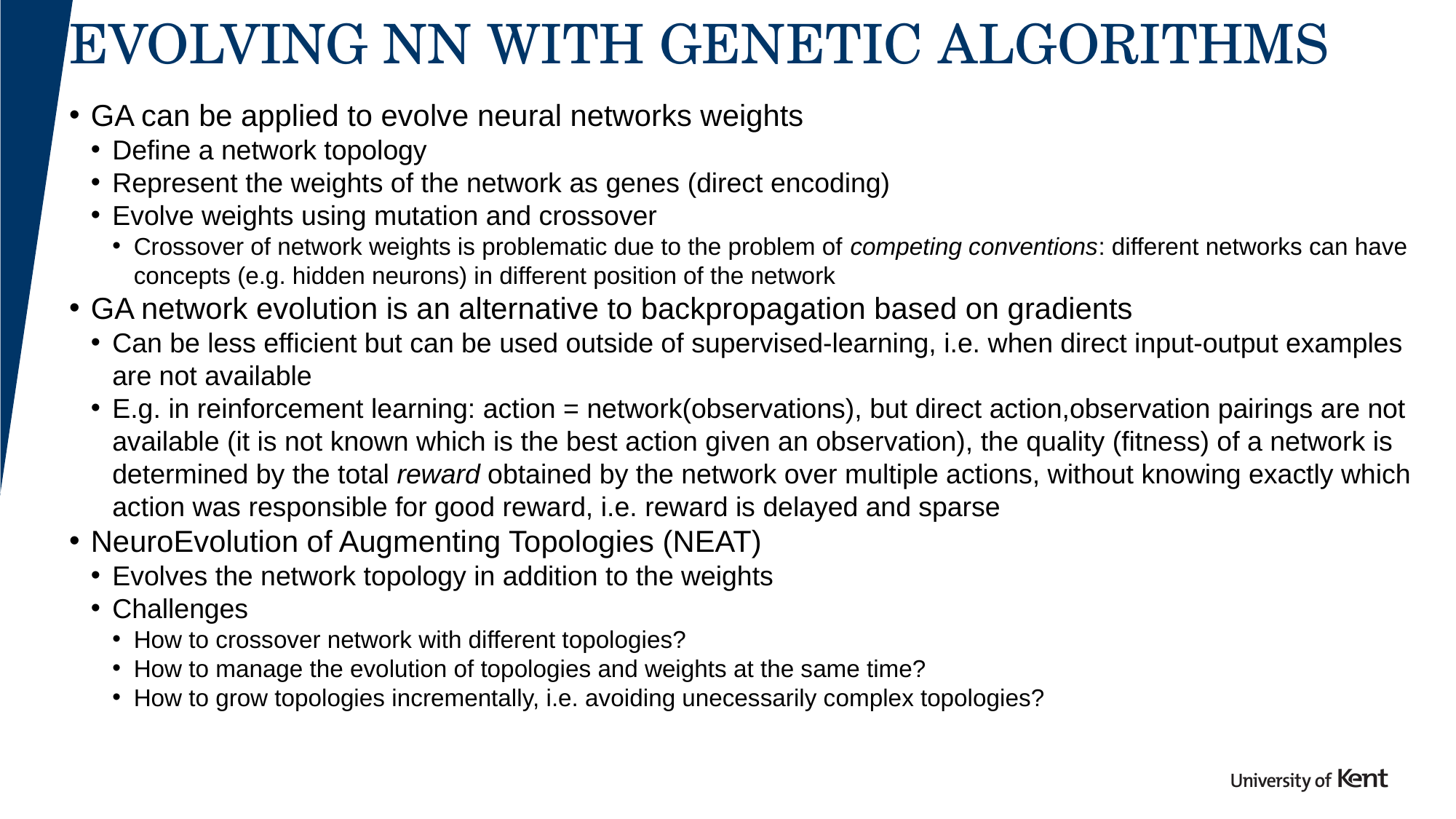

# Evolving nn with genetic algorithms
GA can be applied to evolve neural networks weights
Define a network topology
Represent the weights of the network as genes (direct encoding)
Evolve weights using mutation and crossover
Crossover of network weights is problematic due to the problem of competing conventions: different networks can have concepts (e.g. hidden neurons) in different position of the network
GA network evolution is an alternative to backpropagation based on gradients
Can be less efficient but can be used outside of supervised-learning, i.e. when direct input-output examples are not available
E.g. in reinforcement learning: action = network(observations), but direct action,observation pairings are not available (it is not known which is the best action given an observation), the quality (fitness) of a network is determined by the total reward obtained by the network over multiple actions, without knowing exactly which action was responsible for good reward, i.e. reward is delayed and sparse
NeuroEvolution of Augmenting Topologies (NEAT)
Evolves the network topology in addition to the weights
Challenges
How to crossover network with different topologies?
How to manage the evolution of topologies and weights at the same time?
How to grow topologies incrementally, i.e. avoiding unecessarily complex topologies?